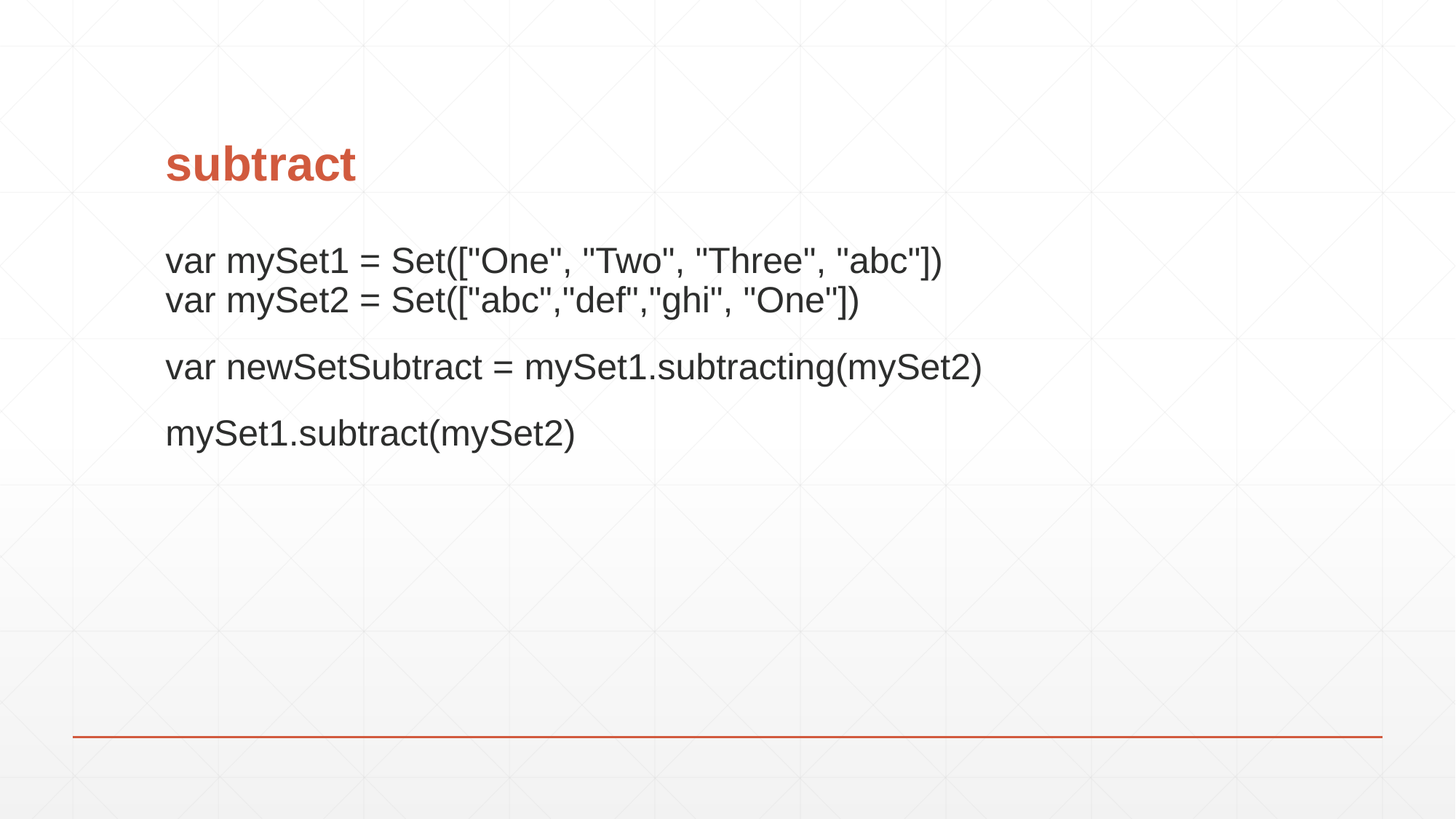

# subtract
var mySet1 = Set(["One", "Two", "Three", "abc"])
var mySet2 = Set(["abc","def","ghi", "One"])
var newSetSubtract = mySet1.subtracting(mySet2)
mySet1.subtract(mySet2)